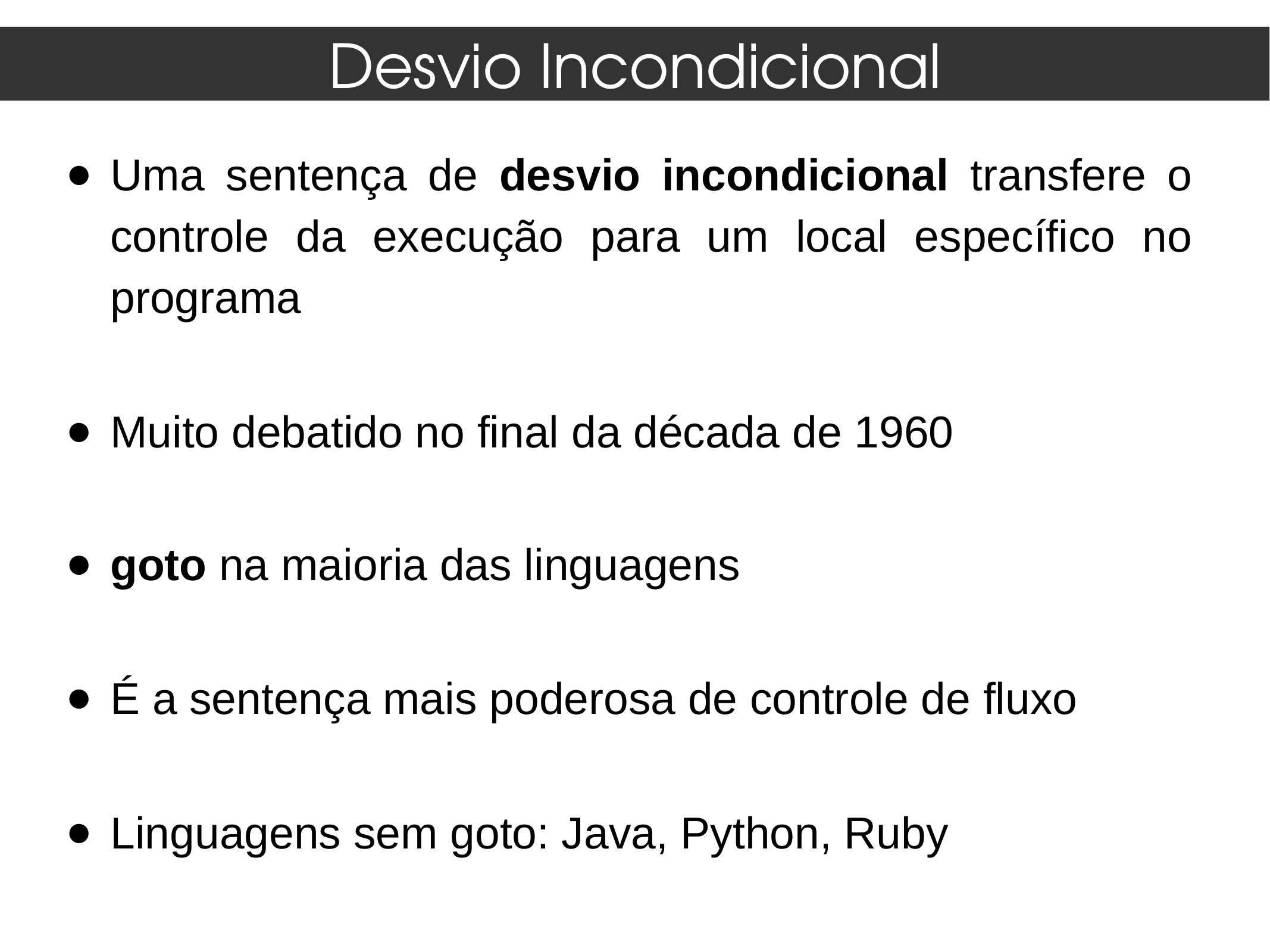

Desvio Incondicional
Uma sentença de desvio incondicional transfere o controle da execução para um local específico no programa

Muito debatido no final da década de 1960

goto na maioria das linguagens

É a sentença mais poderosa de controle de fluxo

Linguagens sem goto: Java, Python, Ruby